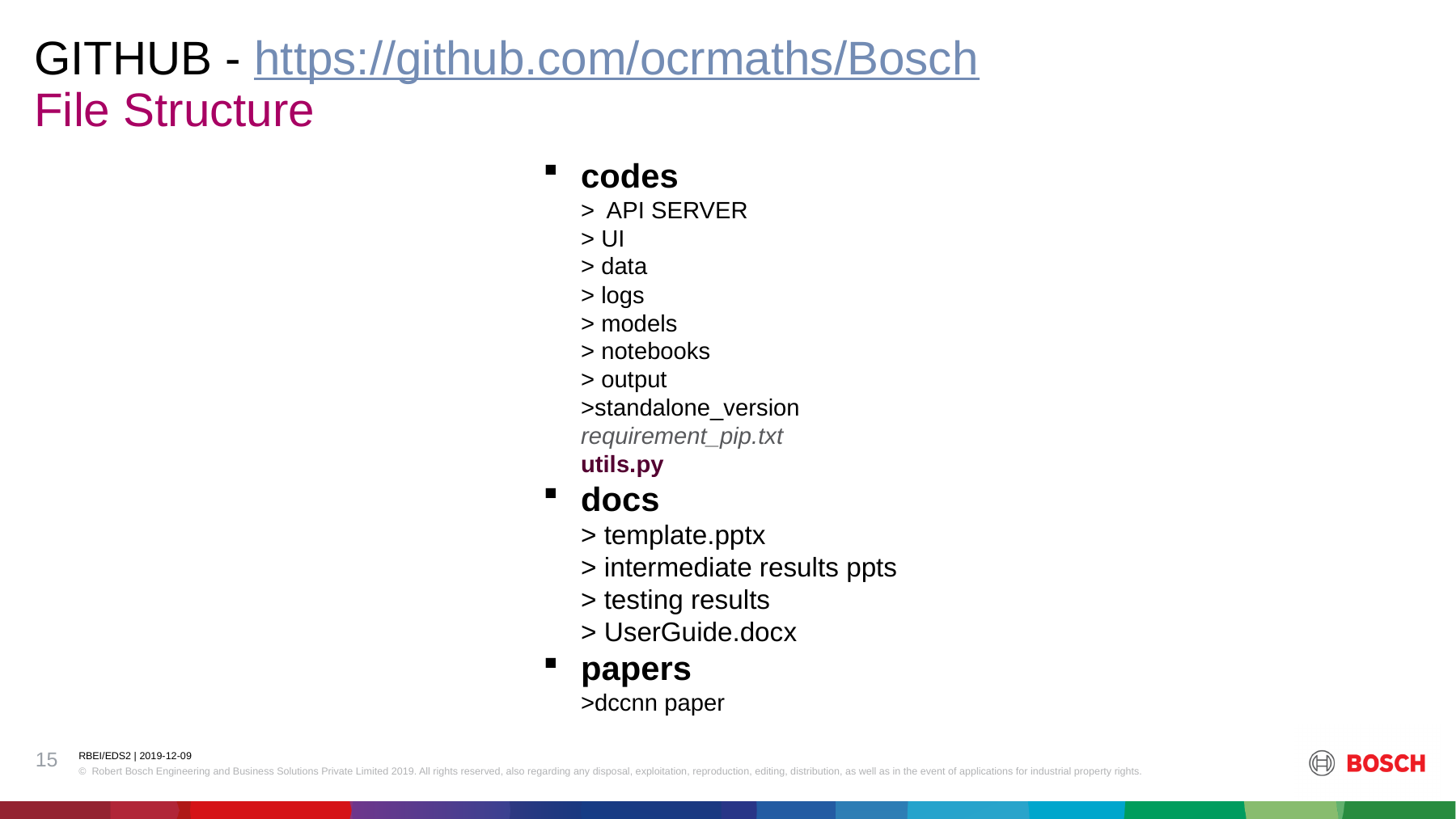

GITHUB - https://github.com/ocrmaths/Bosch
# File Structure
codes
>  API SERVER
> UI
> data
> logs
> models
> notebooks
> output
>standalone_version
requirement_pip.txt
utils.py
docs
> template.pptx
> intermediate results ppts
> testing results
> UserGuide.docx
papers
>dccnn paper
15